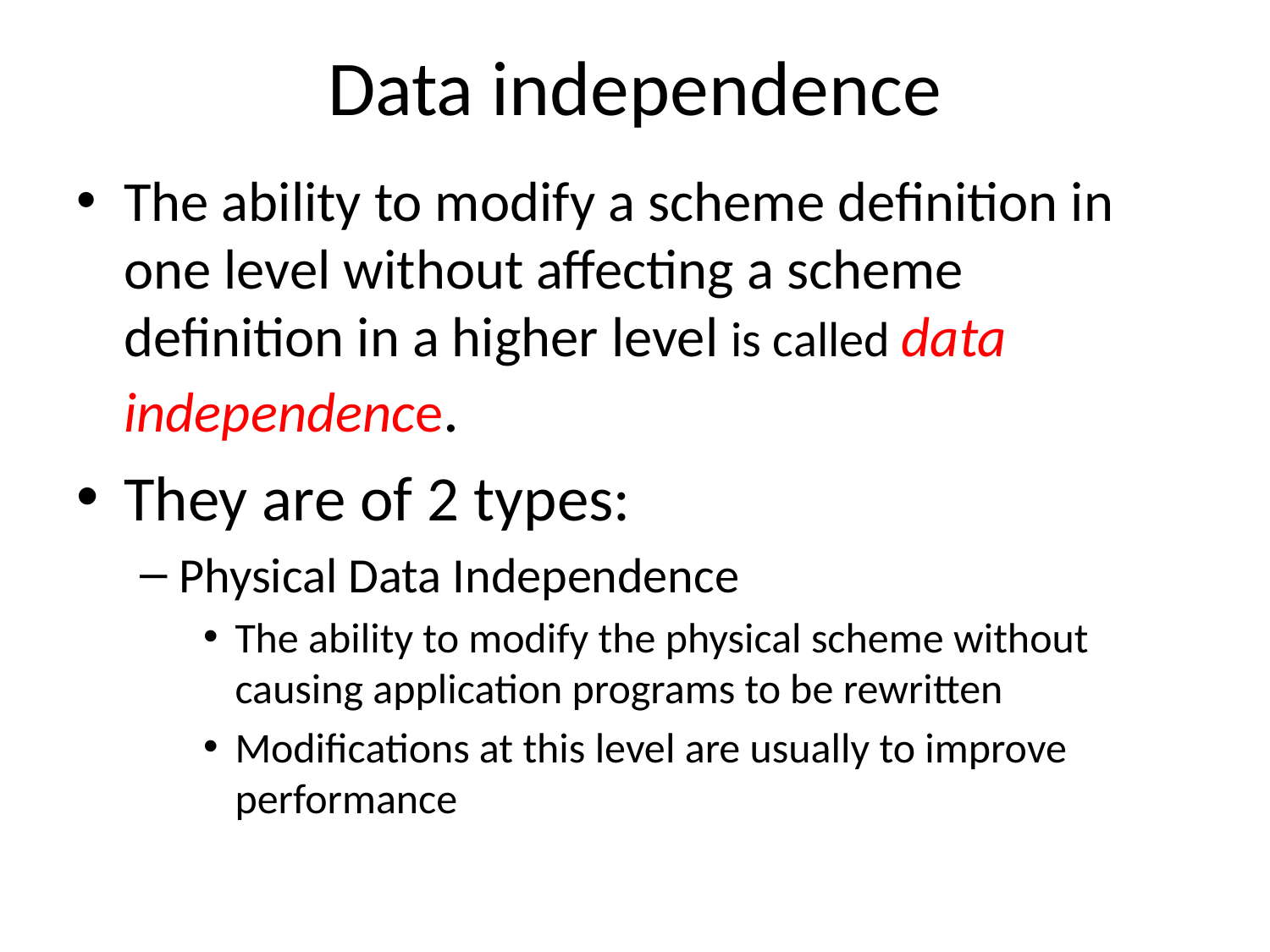

# Data independence
The ability to modify a scheme definition in one level without affecting a scheme definition in a higher level is called data independence.
They are of 2 types:
Physical Data Independence
The ability to modify the physical scheme without causing application programs to be rewritten
Modifications at this level are usually to improve performance